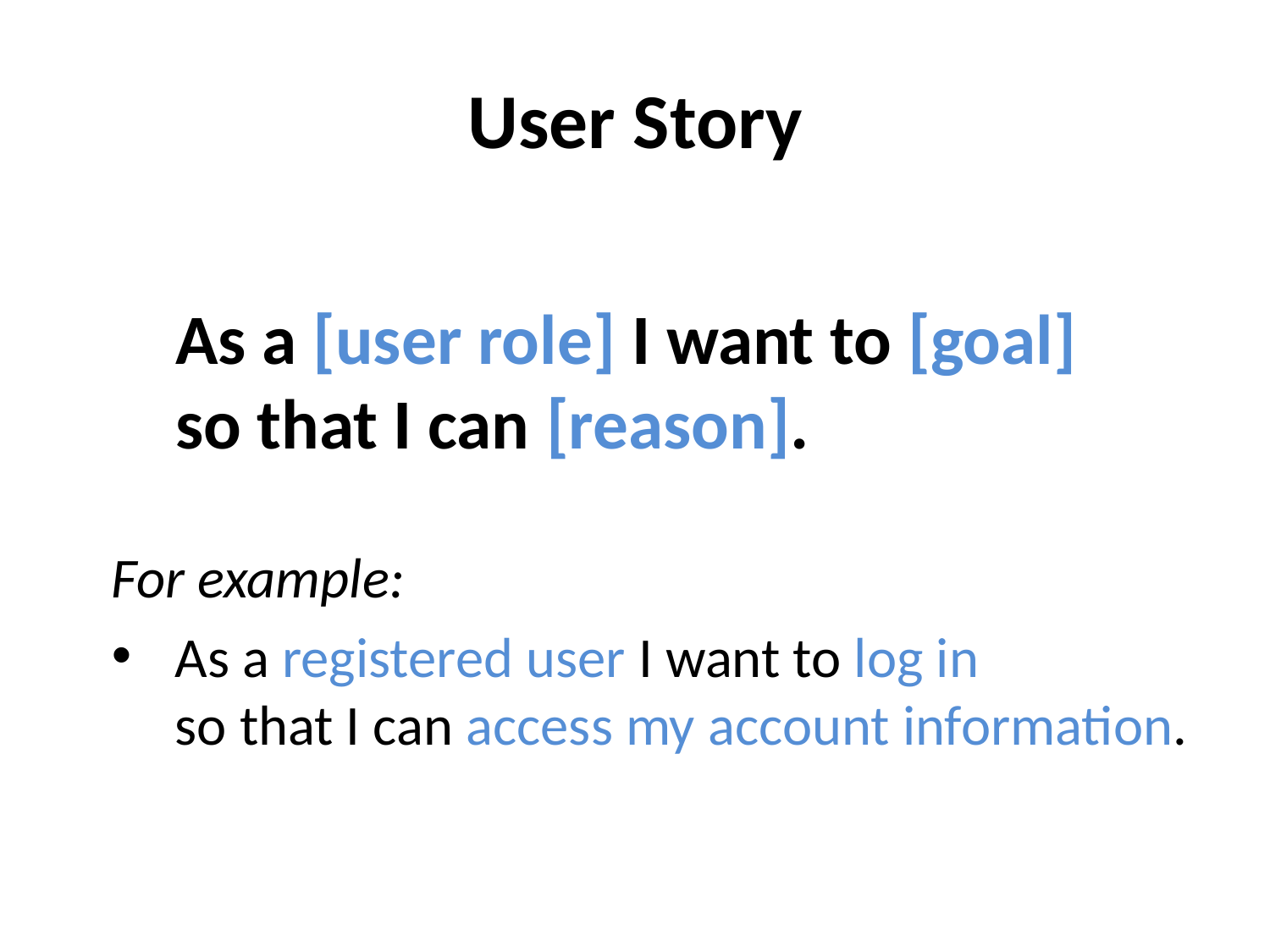

# User Story
As a [user role] I want to [goal] so that I can [reason].

For example:
As a registered user I want to log in
so that I can access my account information.